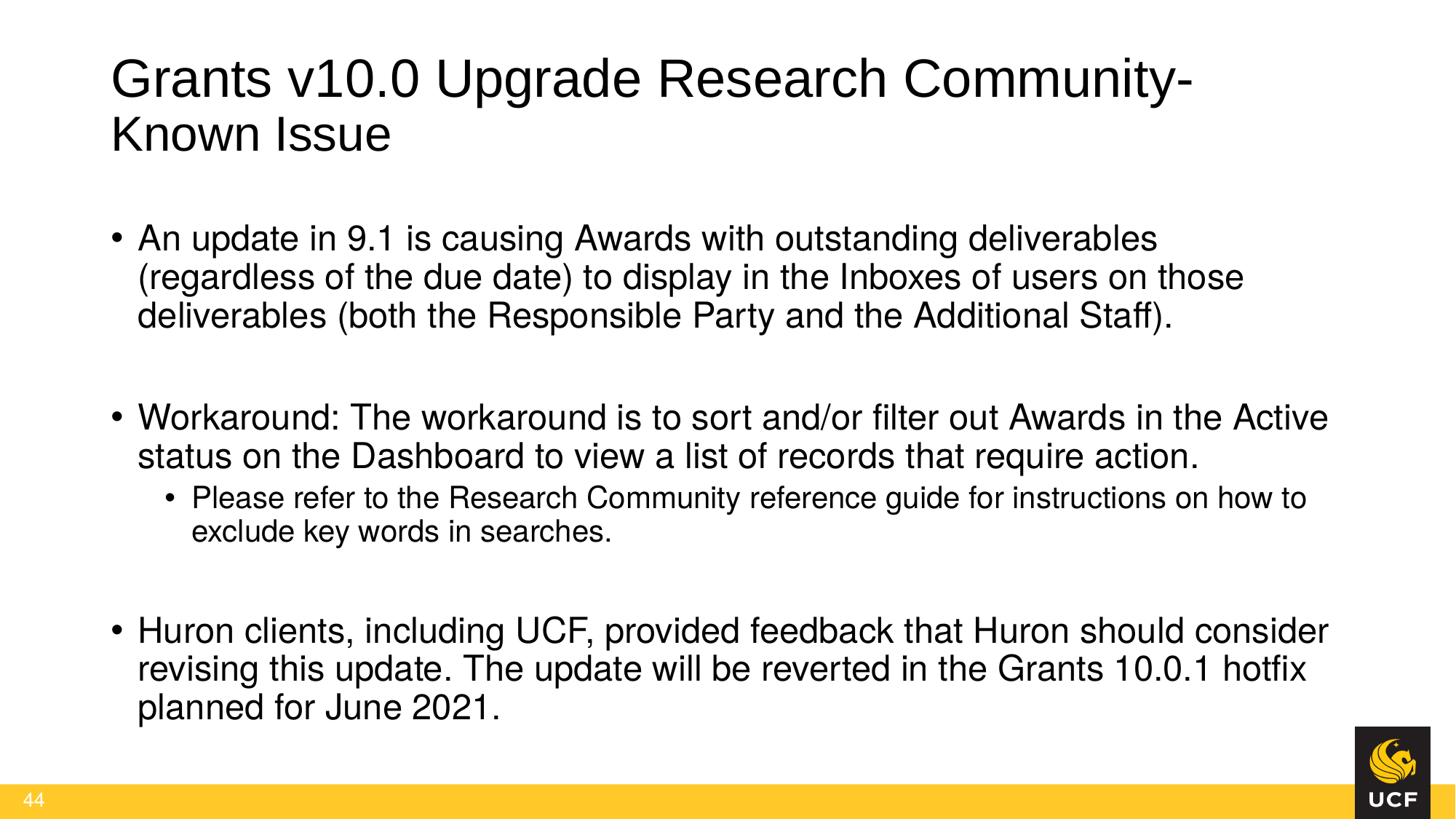

# Grants v10.0 Upgrade Research Community- Known Issue
An update in 9.1 is causing Awards with outstanding deliverables (regardless of the due date) to display in the Inboxes of users on those deliverables (both the Responsible Party and the Additional Staff).

Workaround: The workaround is to sort and/or filter out Awards in the Active status on the Dashboard to view a list of records that require action.
Please refer to the Research Community reference guide for instructions on how to exclude key words in searches.

Huron clients, including UCF, provided feedback that Huron should consider revising this update. The update will be reverted in the Grants 10.0.1 hotfix planned for June 2021.

44